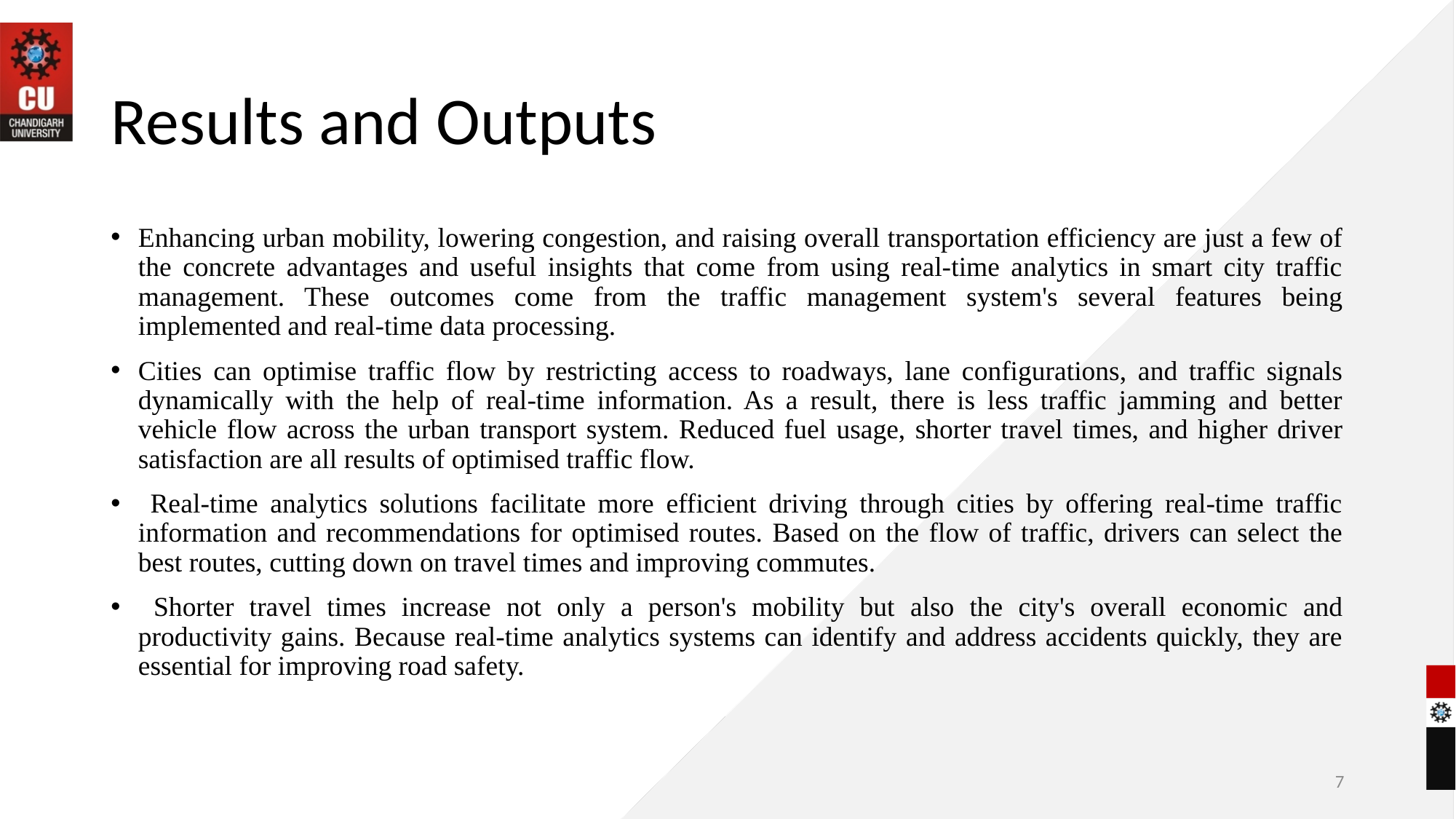

# Results and Outputs
Enhancing urban mobility, lowering congestion, and raising overall transportation efficiency are just a few of the concrete advantages and useful insights that come from using real-time analytics in smart city traffic management. These outcomes come from the traffic management system's several features being implemented and real-time data processing.
Cities can optimise traffic flow by restricting access to roadways, lane configurations, and traffic signals dynamically with the help of real-time information. As a result, there is less traffic jamming and better vehicle flow across the urban transport system. Reduced fuel usage, shorter travel times, and higher driver satisfaction are all results of optimised traffic flow.
 Real-time analytics solutions facilitate more efficient driving through cities by offering real-time traffic information and recommendations for optimised routes. Based on the flow of traffic, drivers can select the best routes, cutting down on travel times and improving commutes.
 Shorter travel times increase not only a person's mobility but also the city's overall economic and productivity gains. Because real-time analytics systems can identify and address accidents quickly, they are essential for improving road safety.
7